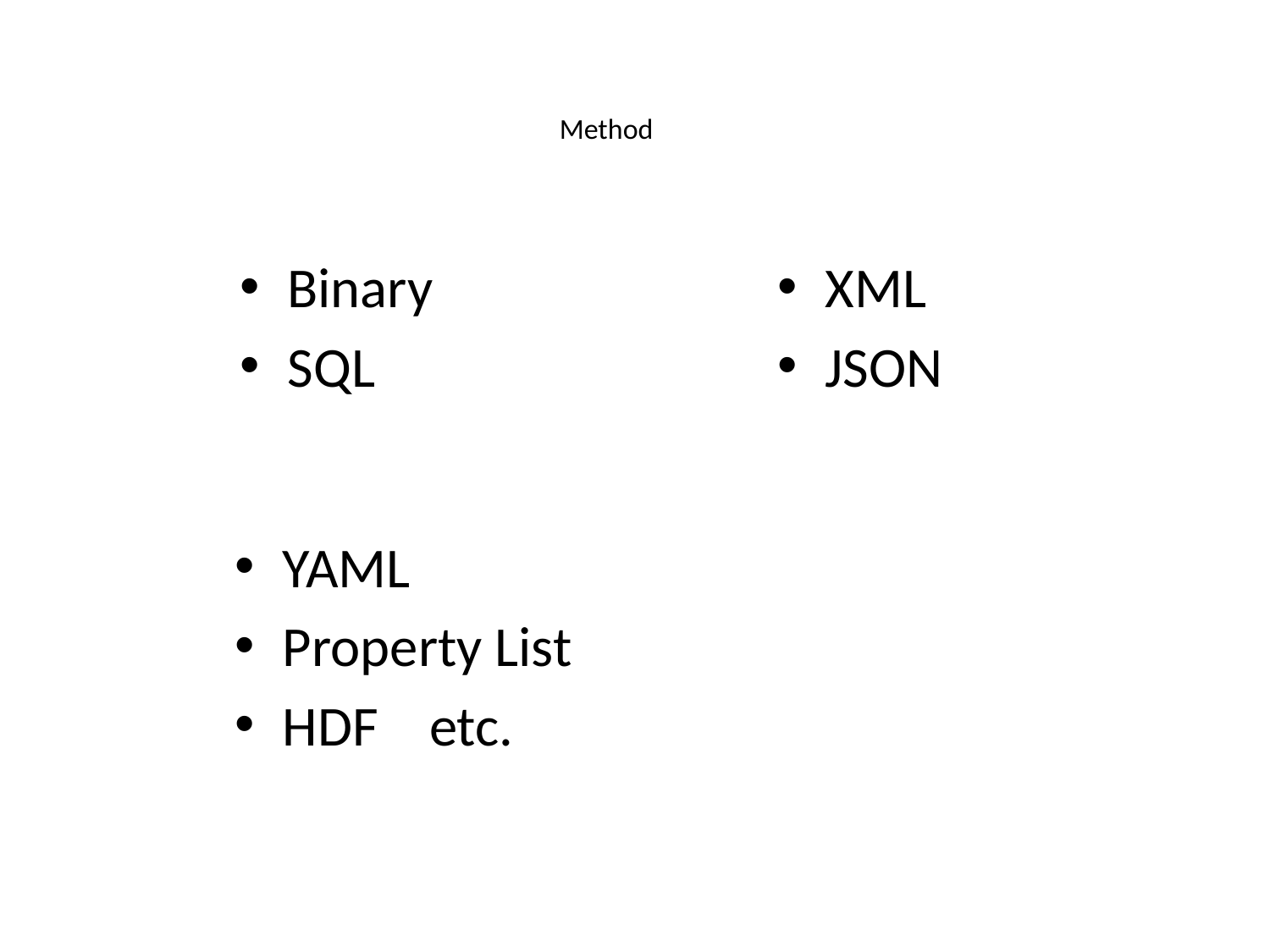

# Method
Binary
SQL

XML
JSON

YAML
Property List
HDF    etc.